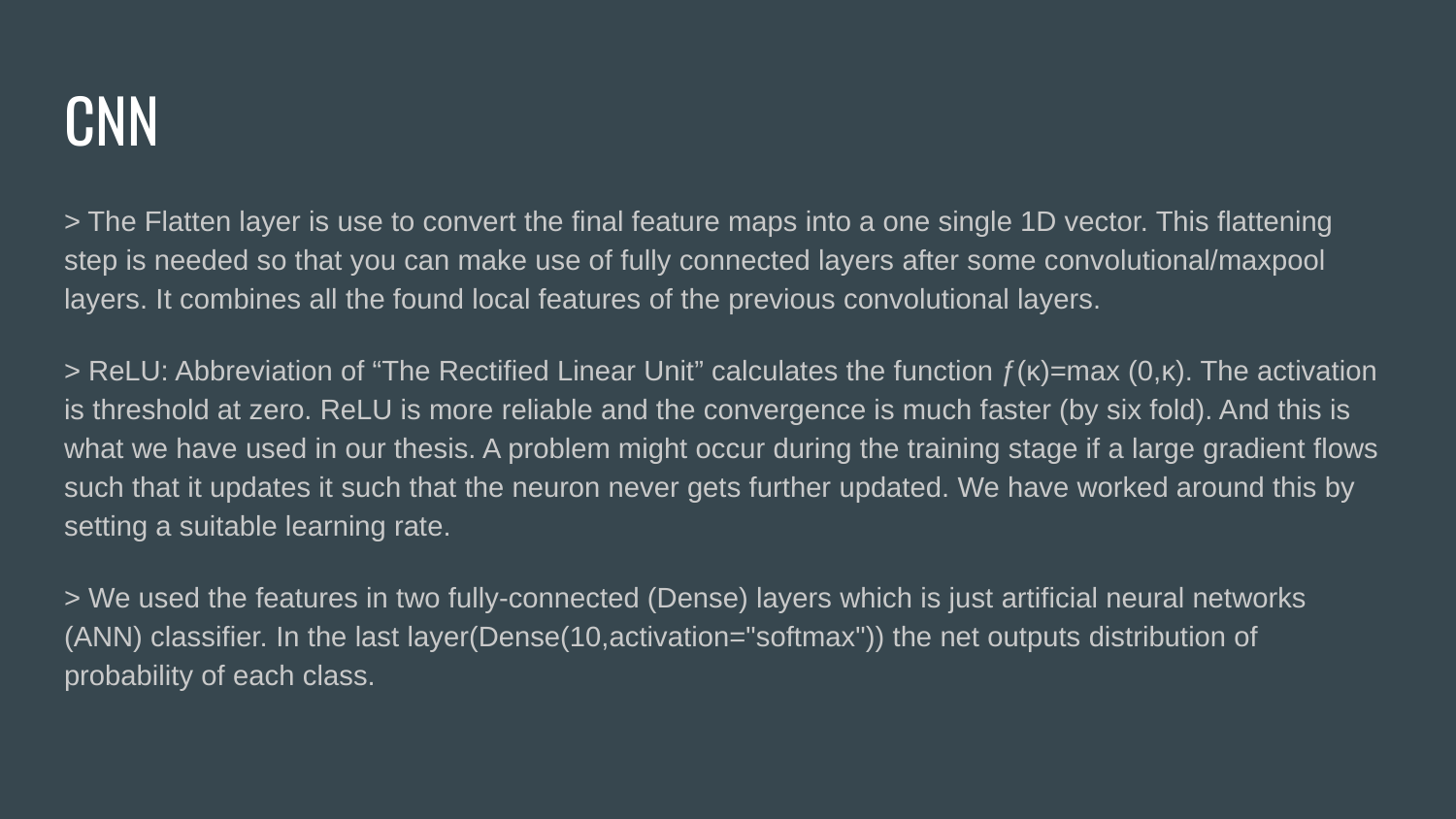

# CNN
> The Flatten layer is use to convert the final feature maps into a one single 1D vector. This flattening step is needed so that you can make use of fully connected layers after some convolutional/maxpool layers. It combines all the found local features of the previous convolutional layers.
> ReLU: Abbreviation of “The Rectified Linear Unit” calculates the function ƒ(κ)=max (0,κ). The activation is threshold at zero. ReLU is more reliable and the convergence is much faster (by six fold). And this is what we have used in our thesis. A problem might occur during the training stage if a large gradient flows such that it updates it such that the neuron never gets further updated. We have worked around this by setting a suitable learning rate.
> We used the features in two fully-connected (Dense) layers which is just artificial neural networks (ANN) classifier. In the last layer(Dense(10,activation="softmax")) the net outputs distribution of probability of each class.